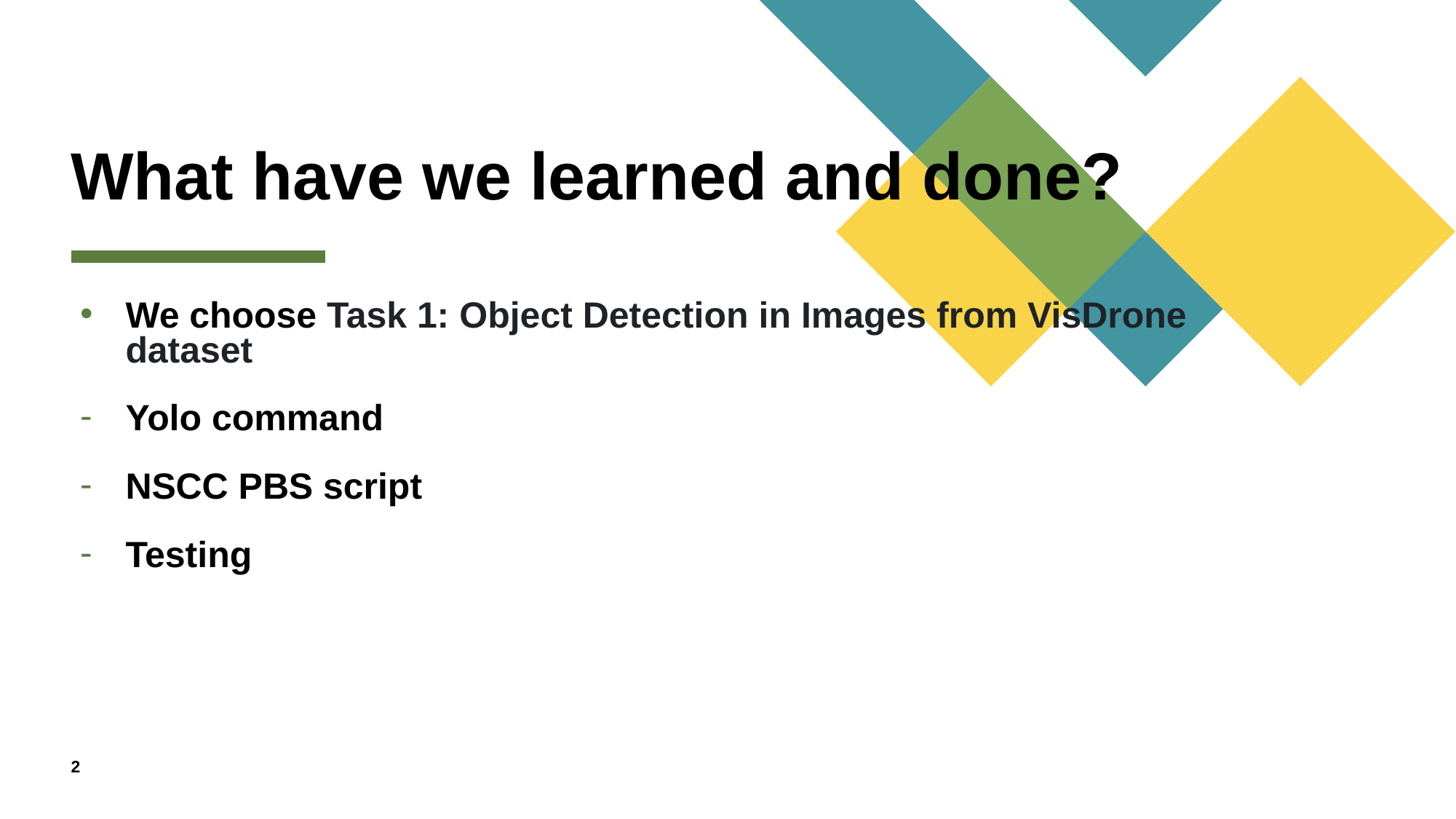

# What have we learned and done?
We choose Task 1: Object Detection in Images from VisDrone dataset
Yolo command
NSCC PBS script
Testing
2